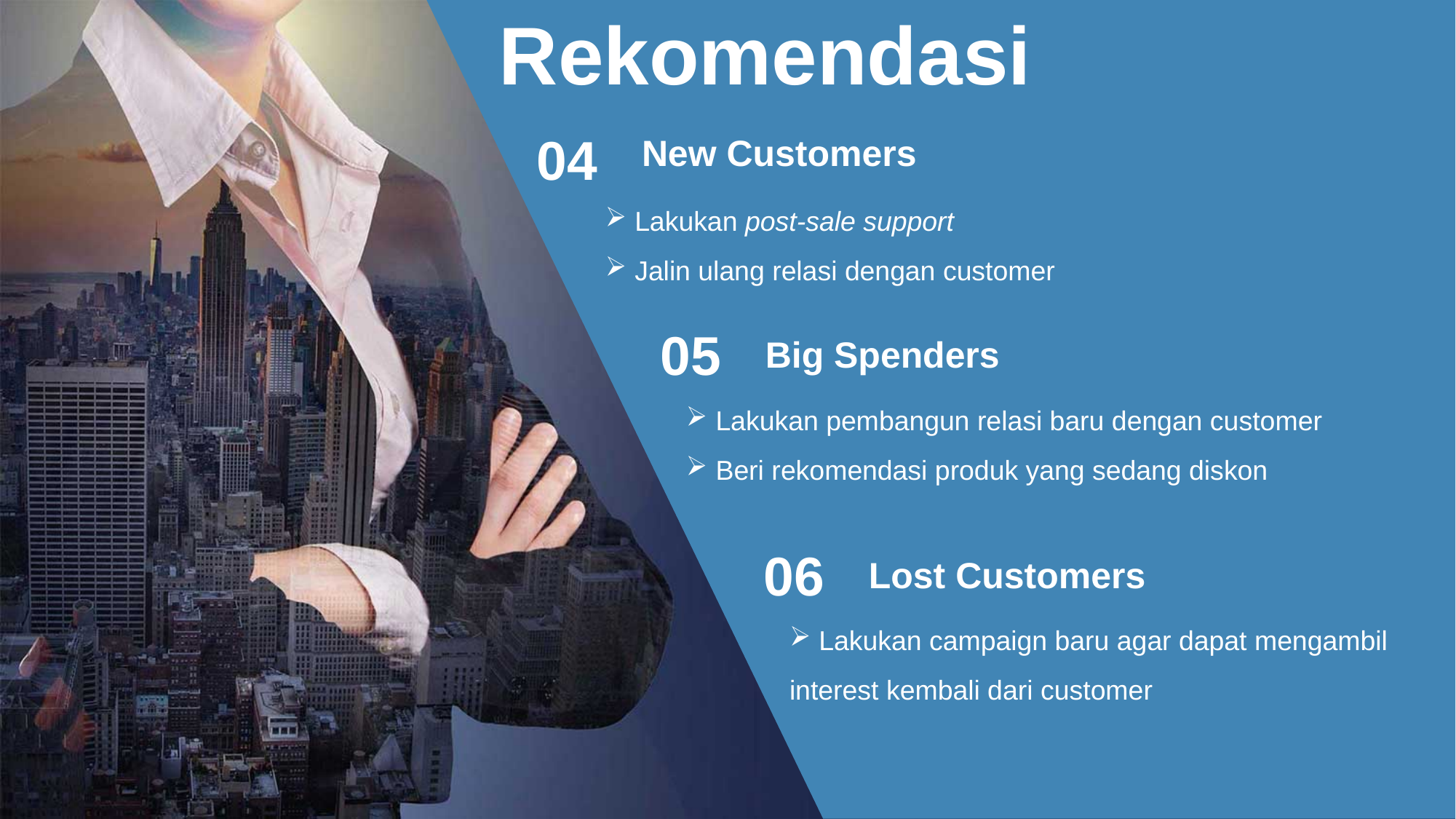

Rekomendasi
New Customers
04
 Lakukan post-sale support
 Jalin ulang relasi dengan customer
05
Big Spenders
 Lakukan pembangun relasi baru dengan customer
 Beri rekomendasi produk yang sedang diskon
06
Lost Customers
 Lakukan campaign baru agar dapat mengambil
interest kembali dari customer